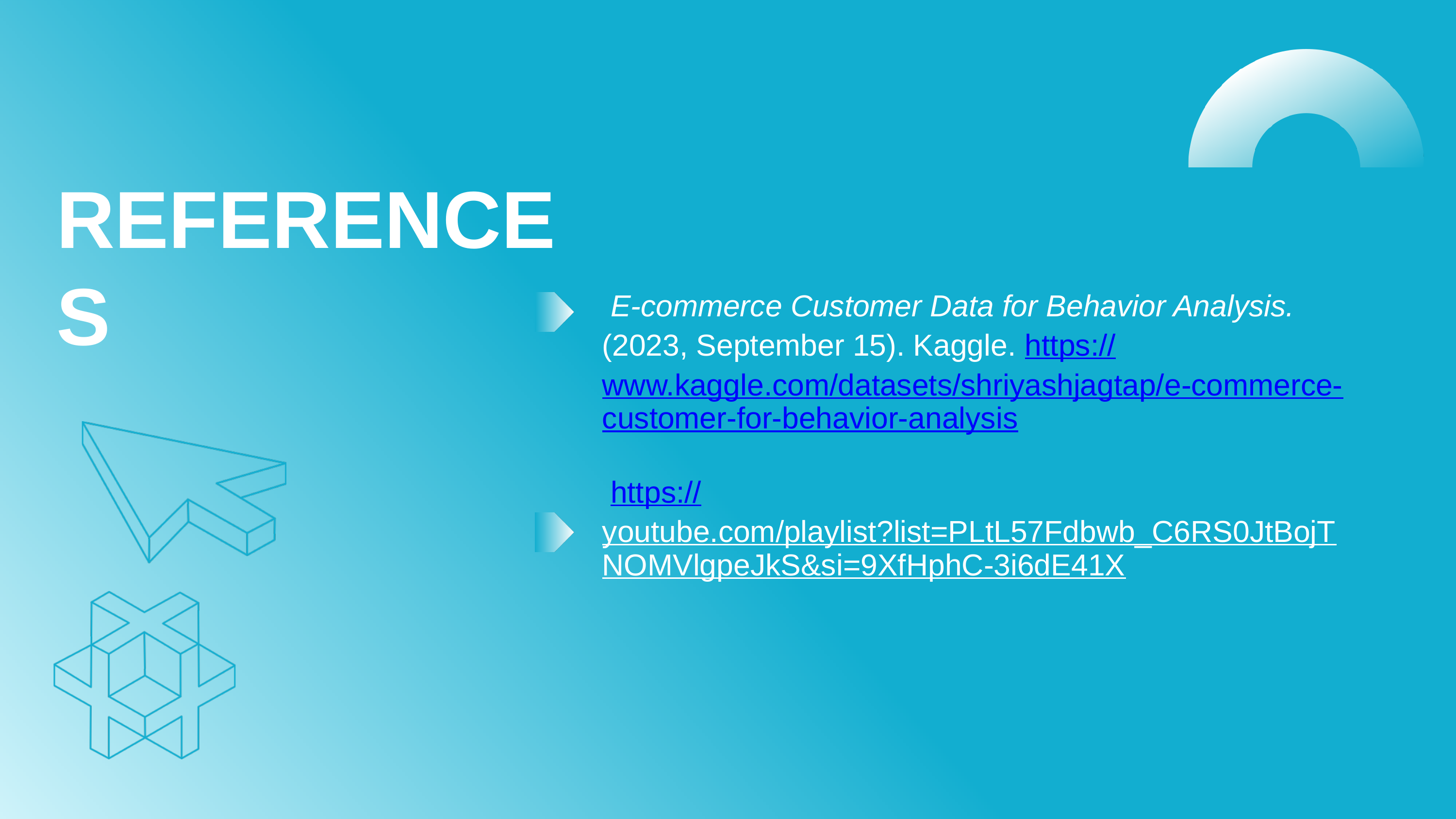

REFERENCES

 E-commerce Customer Data for Behavior Analysis. (2023, September 15). Kaggle. https://www.kaggle.com/datasets/shriyashjagtap/e-commerce-customer-for-behavior-analysis

 https://youtube.com/playlist?list=PLtL57Fdbwb_C6RS0JtBojTNOMVlgpeJkS&si=9XfHphC-3i6dE41X